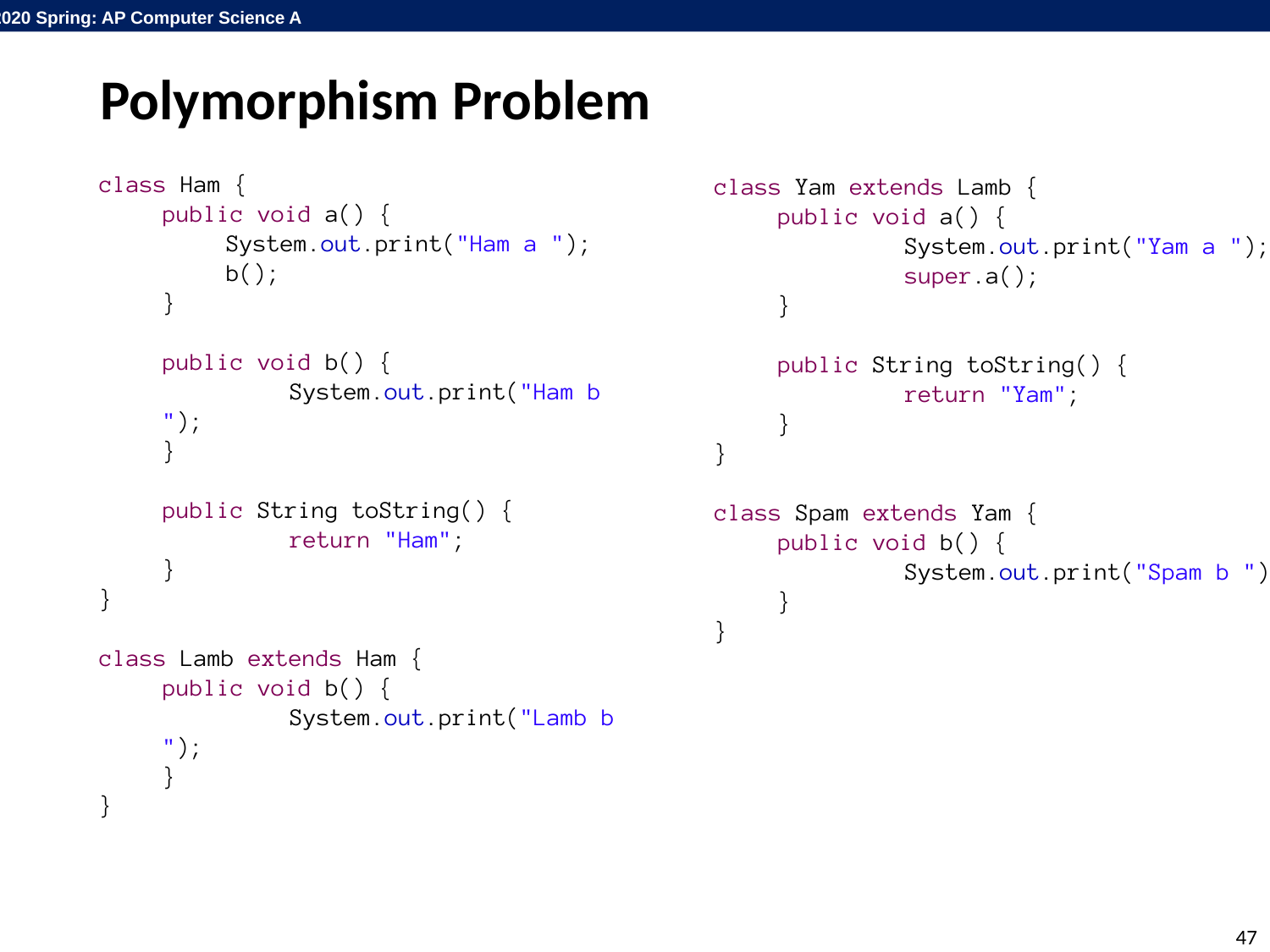

# Polymorphism Problem
class Ham {
public void a() {
System.out.print("Ham a ");
b();
}

public void b() {
	System.out.print("Ham b ");
}

public String toString() {
	return "Ham";
}
}

class Lamb extends Ham {
public void b() {
	System.out.print("Lamb b ");
}
}

class Yam extends Lamb {
public void a() {
	System.out.print("Yam a ");
	super.a();
}

public String toString() {
	return "Yam";
}
}

class Spam extends Yam {
public void b() {
	System.out.print("Spam b ");
}
}
47